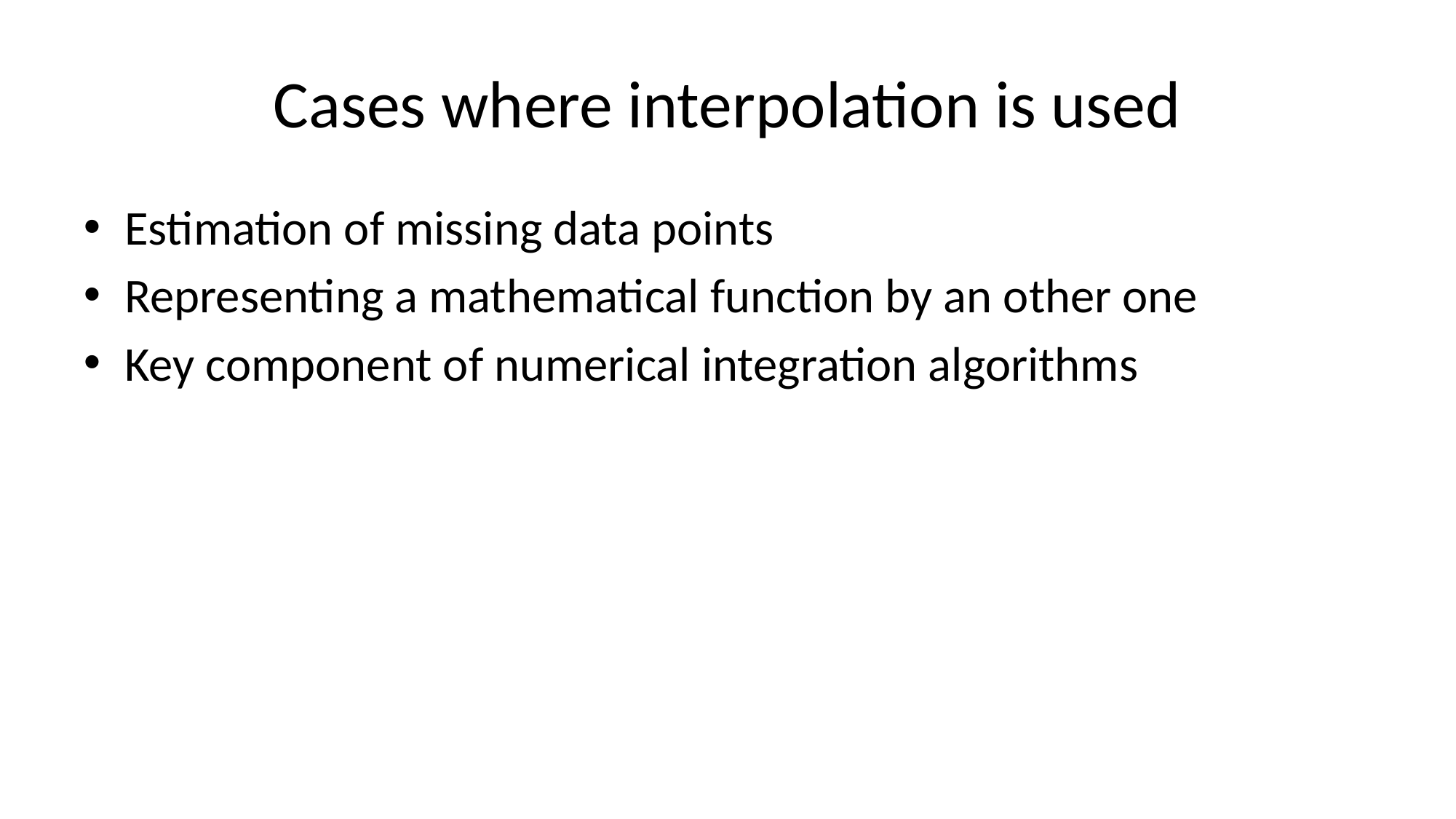

# Cases where interpolation is used
Estimation of missing data points
Representing a mathematical function by an other one
Key component of numerical integration algorithms